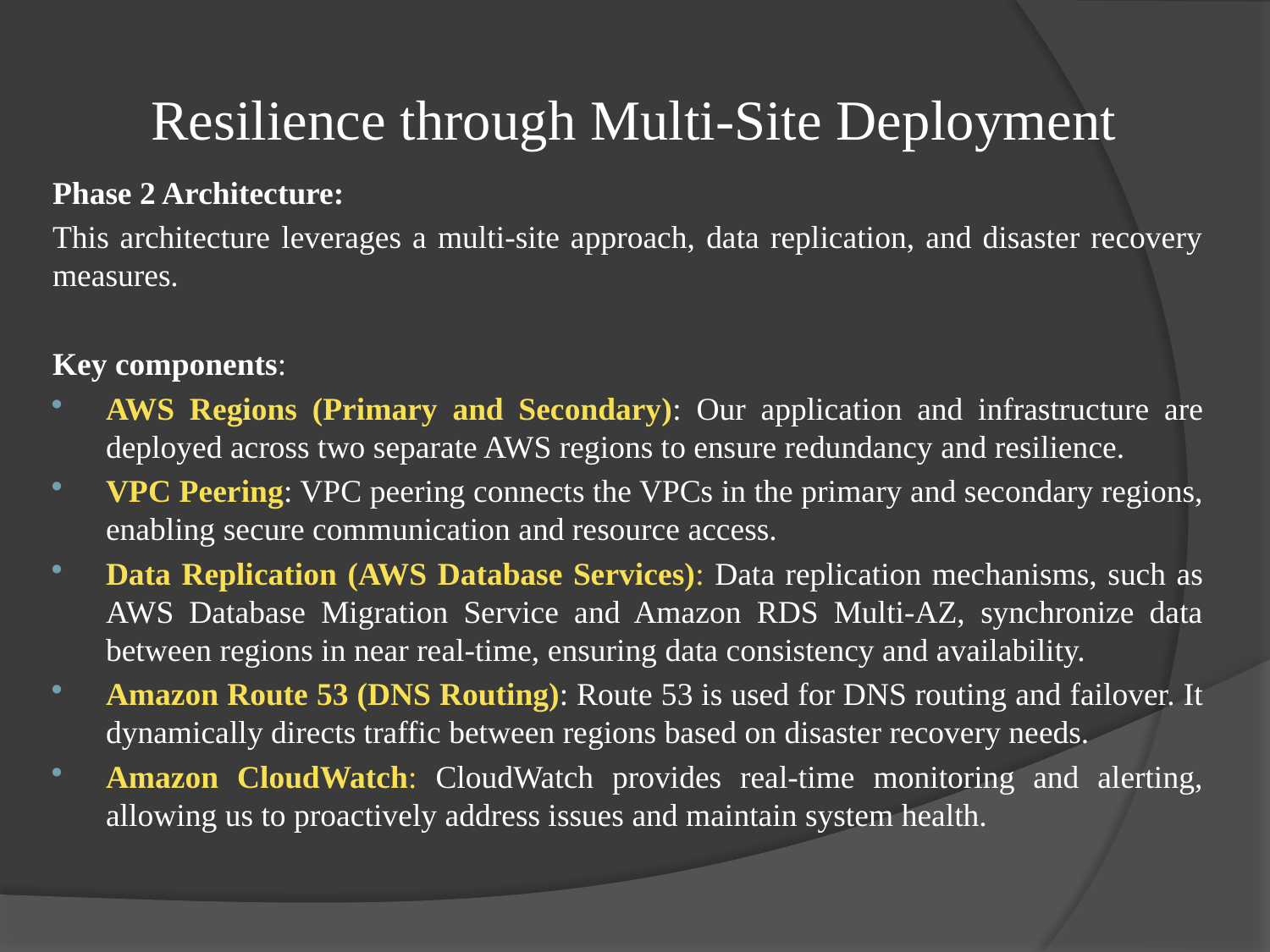

# Resilience through Multi-Site Deployment
Phase 2 Architecture:
This architecture leverages a multi-site approach, data replication, and disaster recovery measures.

Key components:
AWS Regions (Primary and Secondary): Our application and infrastructure are deployed across two separate AWS regions to ensure redundancy and resilience.
VPC Peering: VPC peering connects the VPCs in the primary and secondary regions, enabling secure communication and resource access.
Data Replication (AWS Database Services): Data replication mechanisms, such as AWS Database Migration Service and Amazon RDS Multi-AZ, synchronize data between regions in near real-time, ensuring data consistency and availability.
Amazon Route 53 (DNS Routing): Route 53 is used for DNS routing and failover. It dynamically directs traffic between regions based on disaster recovery needs.
Amazon CloudWatch: CloudWatch provides real-time monitoring and alerting, allowing us to proactively address issues and maintain system health.